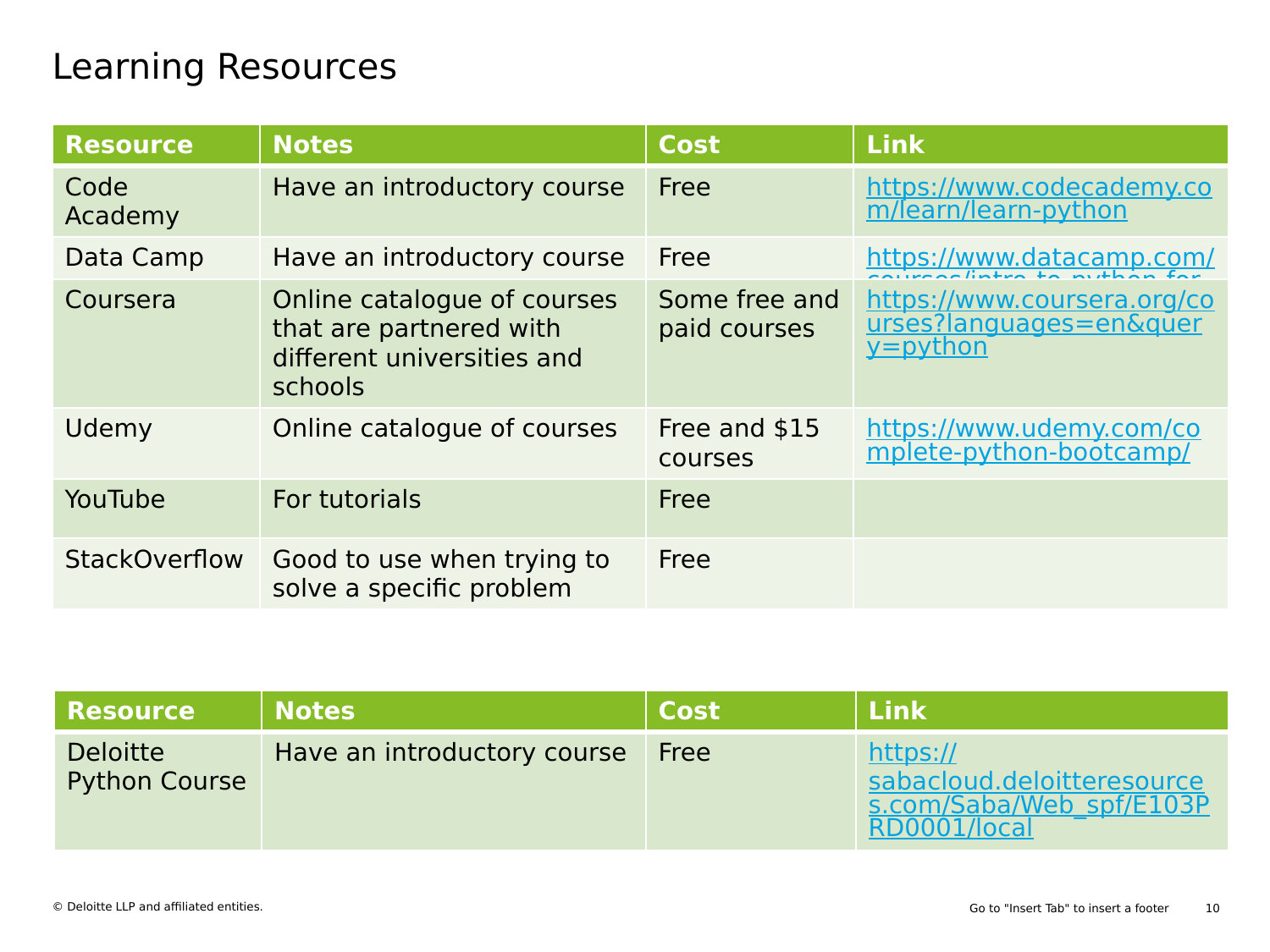

# Learning Resources
| Resource | Notes | Cost | Link |
| --- | --- | --- | --- |
| Code Academy | Have an introductory course | Free | https://www.codecademy.com/learn/learn-python |
| Data Camp | Have an introductory course | Free | https://www.datacamp.com/courses/intro-to-python-for-data-science |
| Coursera | Online catalogue of courses that are partnered with different universities and schools | Some free and paid courses | https://www.coursera.org/courses?languages=en&query=python |
| Udemy | Online catalogue of courses | Free and $15 courses | https://www.udemy.com/complete-python-bootcamp/ |
| YouTube | For tutorials | Free |  |
| StackOverflow | Good to use when trying to solve a specific problem | Free |  |
| Resource | Notes | Cost | Link |
| --- | --- | --- | --- |
| Deloitte Python Course | Have an introductory course | Free | https://sabacloud.deloitteresources.com/Saba/Web\_spf/E103PRD0001/local |
Go to "Insert Tab" to insert a footer
10